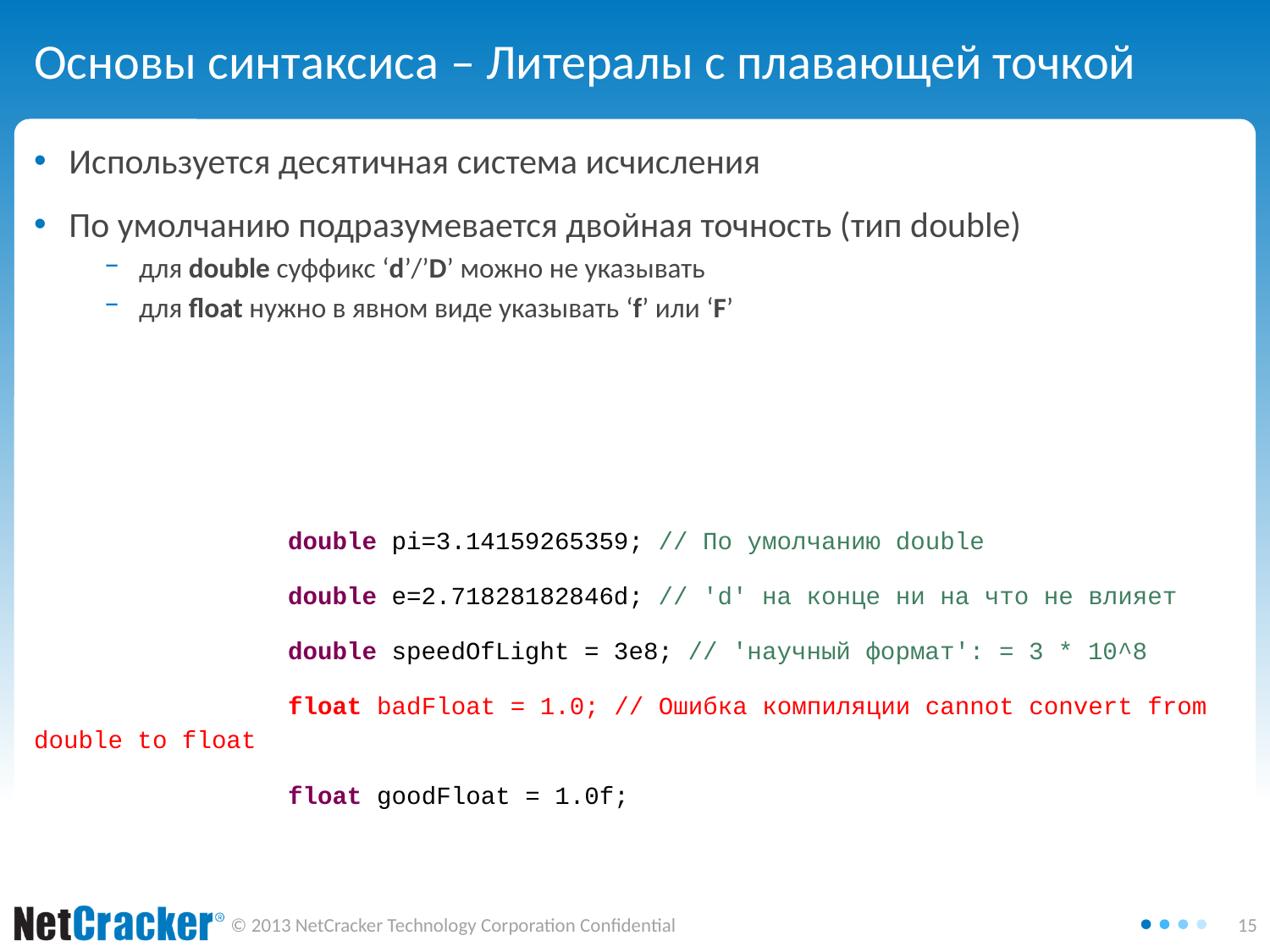

# Основы синтаксиса – Литералы с плавающей точкой
Используется десятичная система исчисления
По умолчанию подразумевается двойная точность (тип double)
для double суффикс ‘d’/’D’ можно не указывать
для float нужно в явном виде указывать ‘f’ или ‘F’

		double pi=3.14159265359; // По умолчанию double
		double e=2.71828182846d; // 'd' на конце ни на что не влияет
		double speedOfLight = 3e8; // 'научный формат': = 3 * 10^8
		float badFloat = 1.0; // Ошибка компиляции cannot convert from double to float
		float goodFloat = 1.0f;